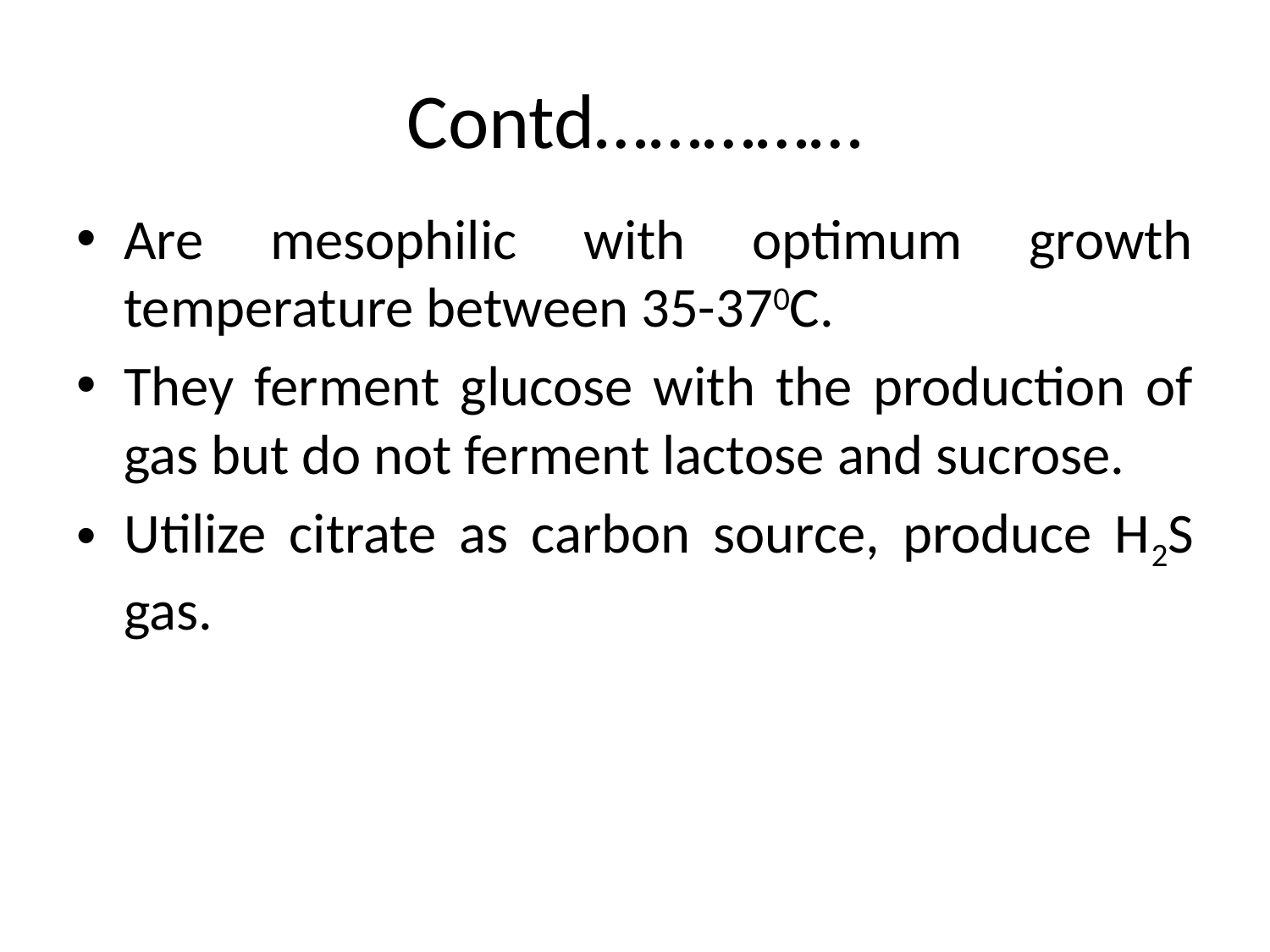

# Contd……………
Are mesophilic with optimum growth temperature between 35-370C.
They ferment glucose with the production of gas but do not ferment lactose and sucrose.
Utilize citrate as carbon source, produce H2S gas.